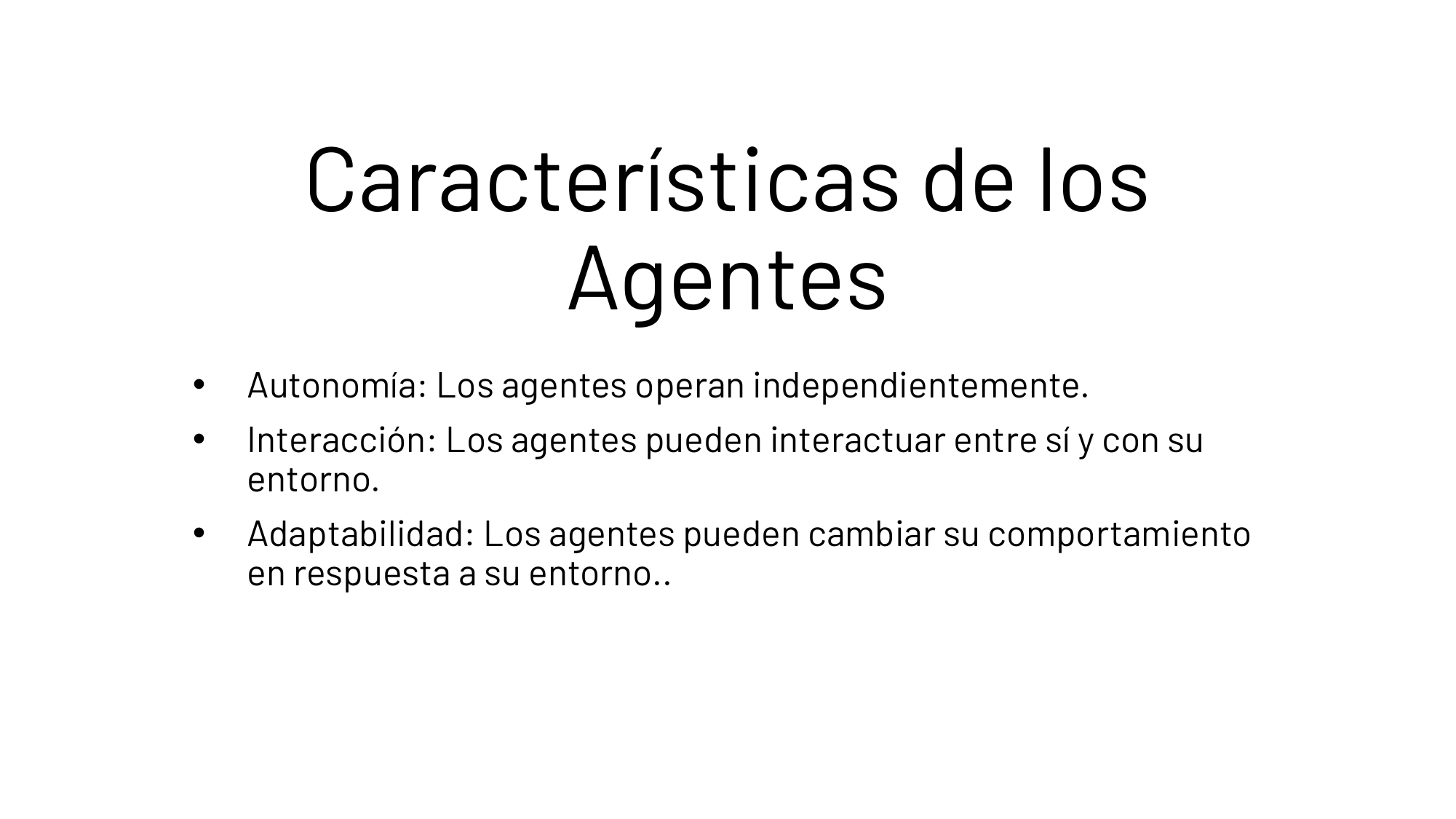

# Características de los Agentes
Autonomía: Los agentes operan independientemente.
Interacción: Los agentes pueden interactuar entre sí y con su entorno.
Adaptabilidad: Los agentes pueden cambiar su comportamiento en respuesta a su entorno..